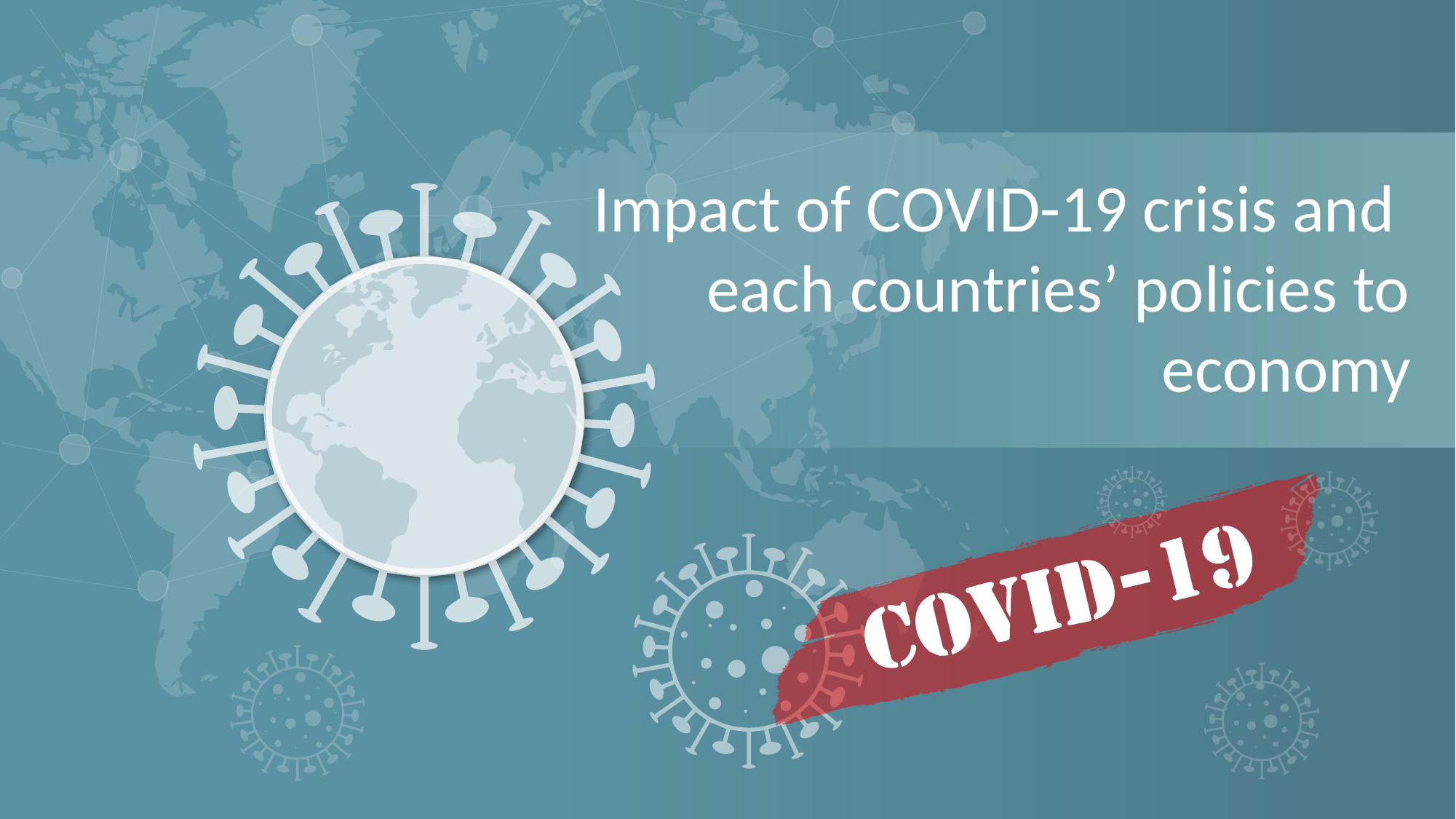

Impact of COVID-19 crisis and
each countries’ policies to economy